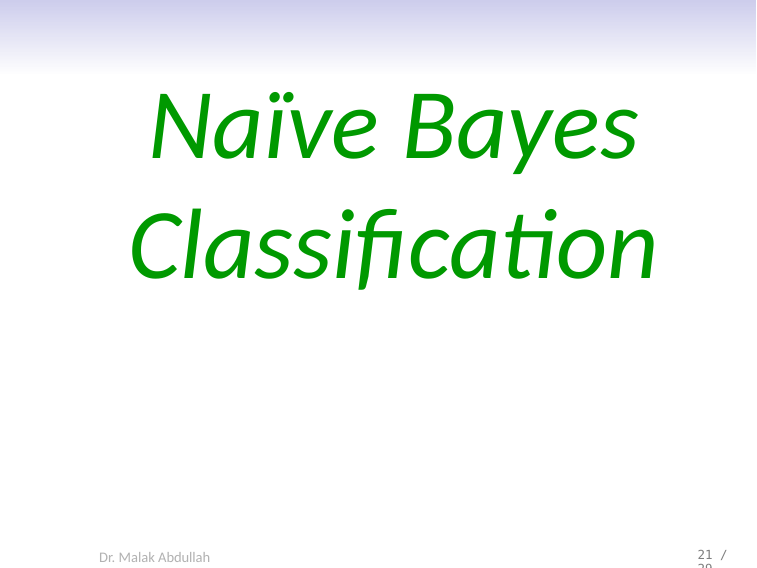

# Naïve Bayes Classification

Dr. Malak Abdullah
21 / 29